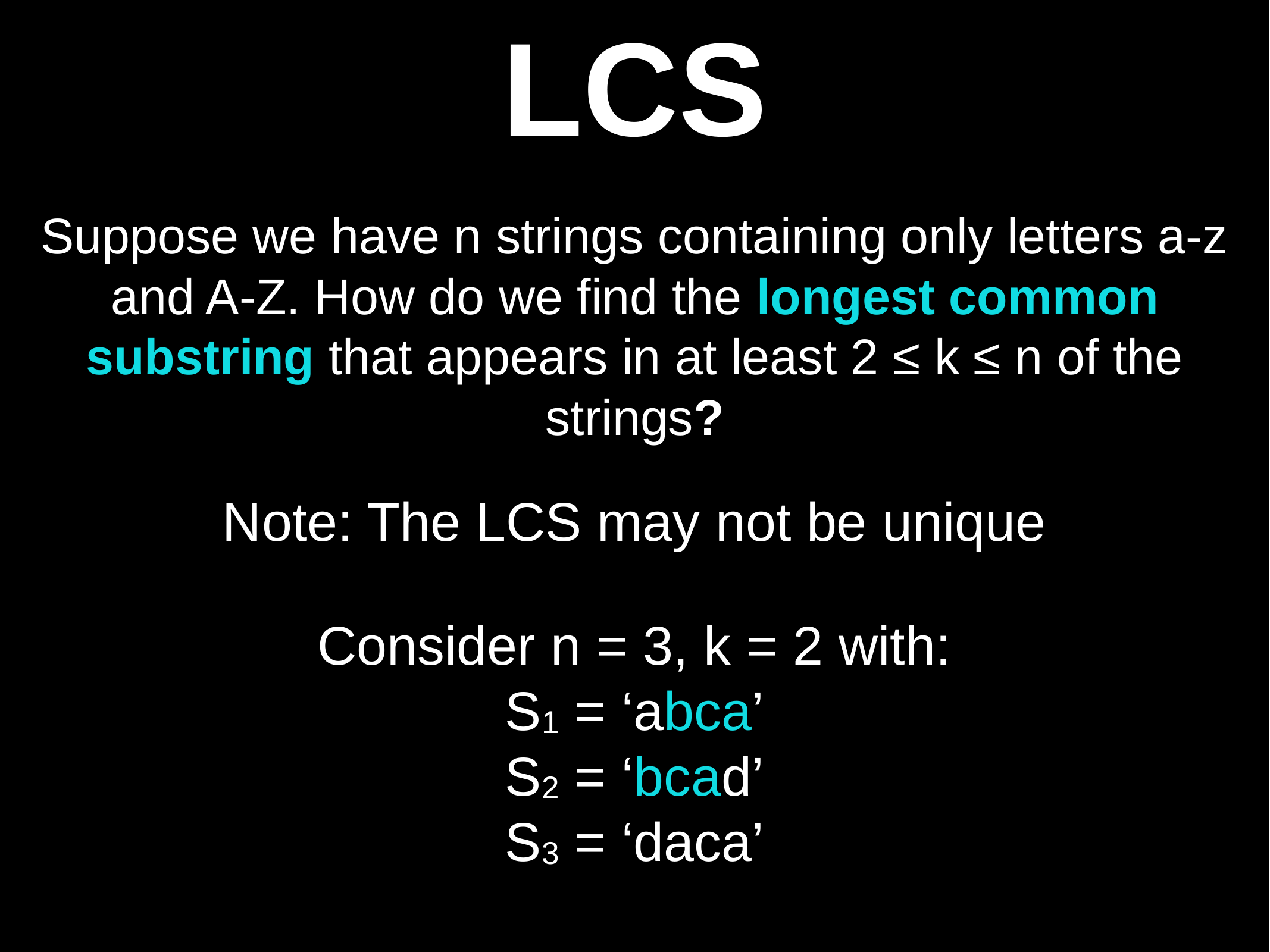

# LCS
Suppose we have n strings containing only letters a-z and A-Z. How do we find the longest common substring that appears in at least 2 ≤ k ≤ n of the strings?
Note: The LCS may not be unique
Consider n = 3, k = 2 with:
S1 = ‘abca’
S2 = ‘bcad’
S3 = ‘daca’